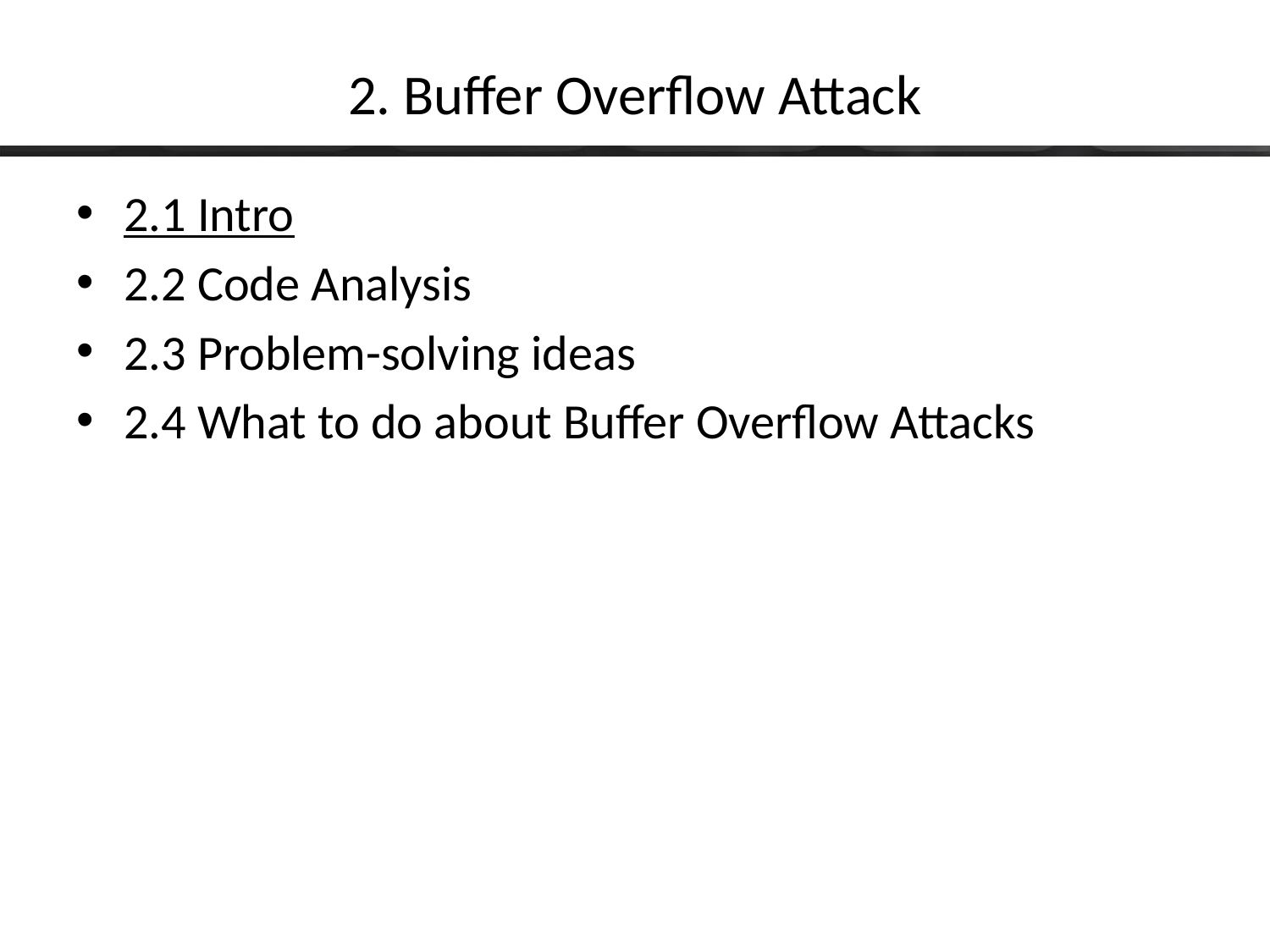

# 2. Buffer Overflow Attack
2.1 Intro
2.2 Code Analysis
2.3 Problem-solving ideas
2.4 What to do about Buffer Overflow Attacks

32